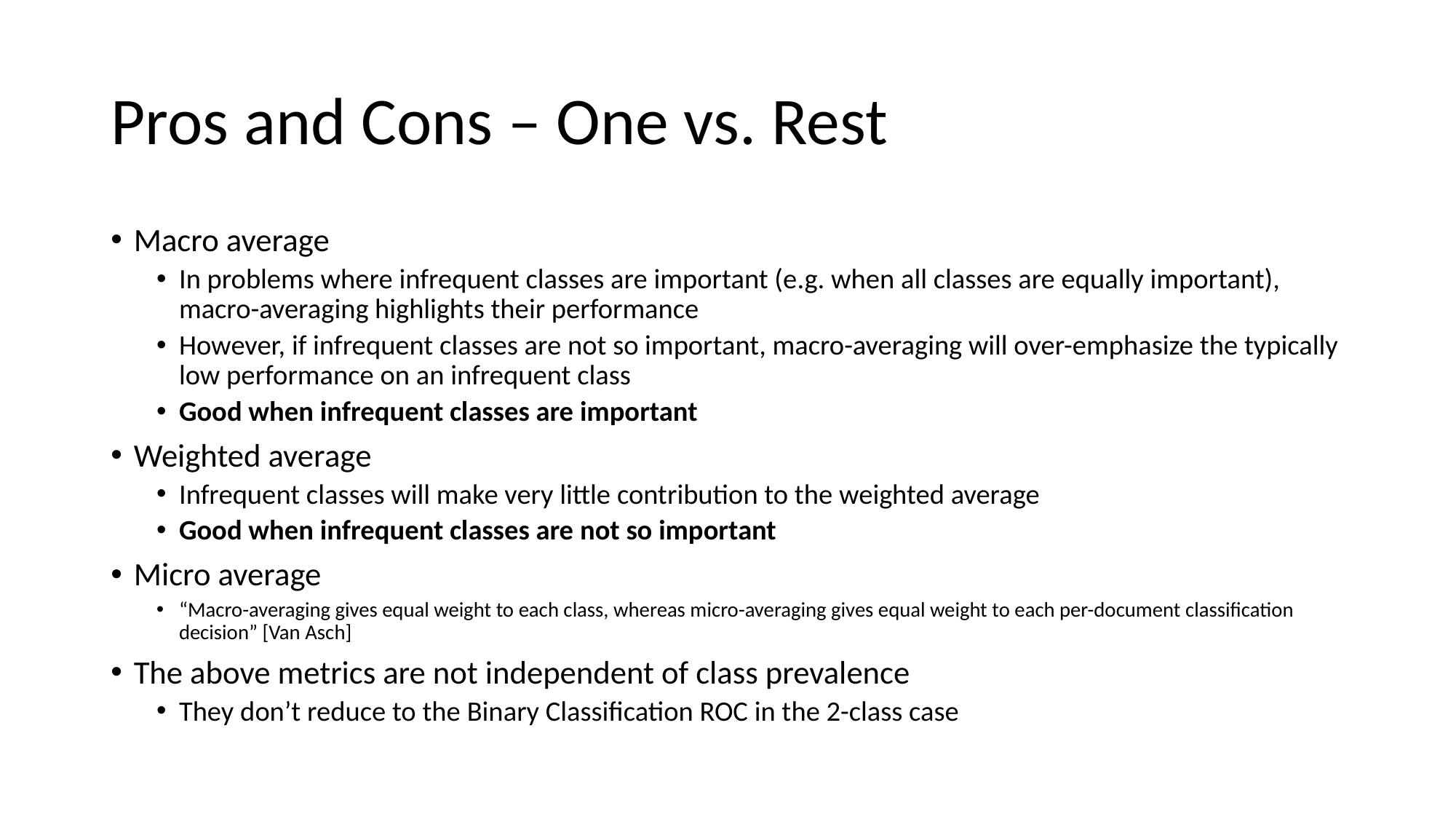

# Pros and Cons – One vs. Rest
Macro average
In problems where infrequent classes are important (e.g. when all classes are equally important), macro-averaging highlights their performance
However, if infrequent classes are not so important, macro-averaging will over-emphasize the typically low performance on an infrequent class
Good when infrequent classes are important
Weighted average
Infrequent classes will make very little contribution to the weighted average
Good when infrequent classes are not so important
Micro average
“Macro-averaging gives equal weight to each class, whereas micro-averaging gives equal weight to each per-document classification decision” [Van Asch]
The above metrics are not independent of class prevalence
They don’t reduce to the Binary Classification ROC in the 2-class case